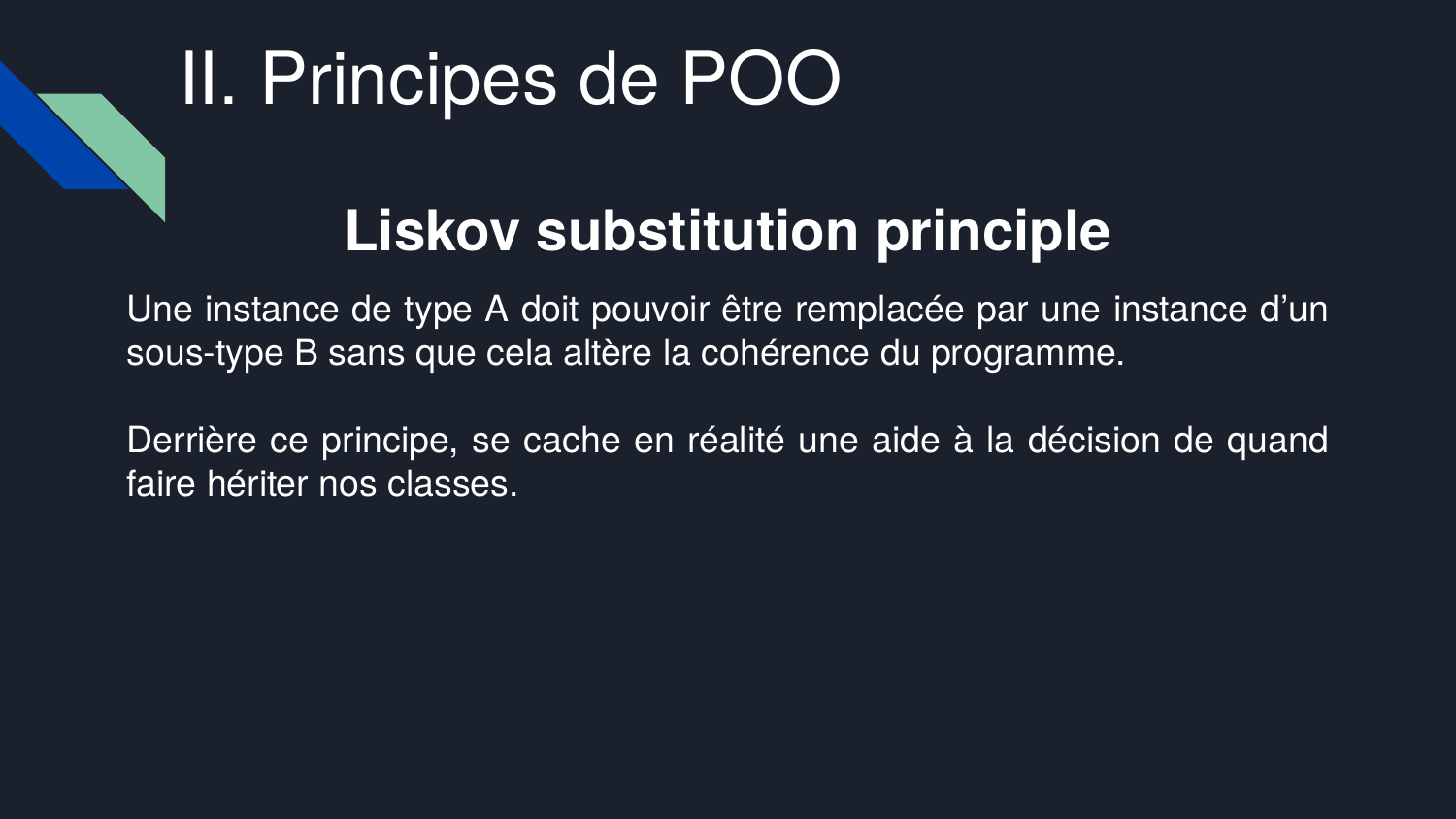

II. Principes de POO
Liskov substitution principle
Une instance de type A doit pouvoir être remplacée par une instance d’un sous-type B sans que cela altère la cohérence du programme.

Derrière ce principe, se cache en réalité une aide à la décision de quand faire hériter nos classes.